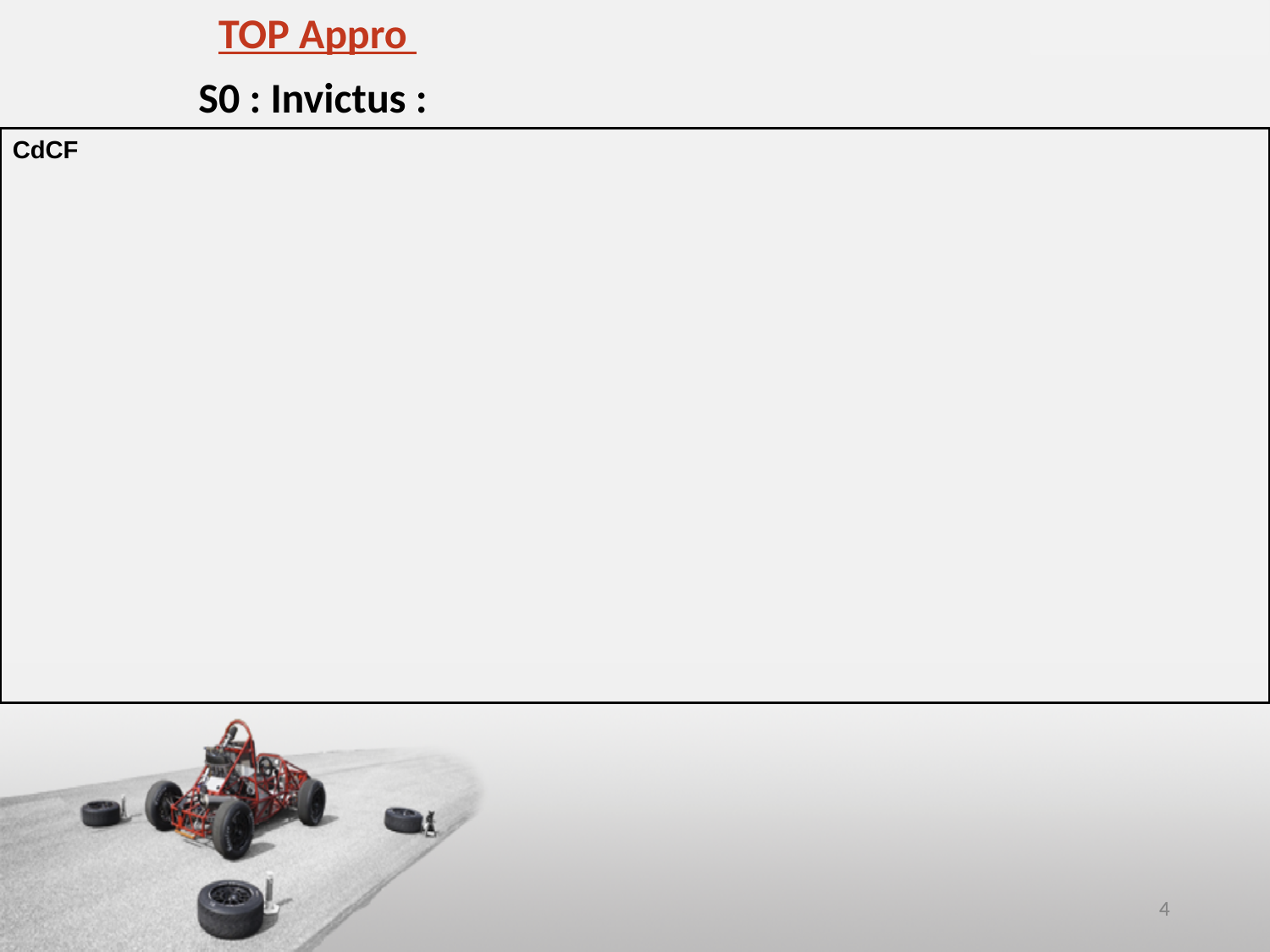

TOP Appro
S0 : Invictus :
CdCF

4
4